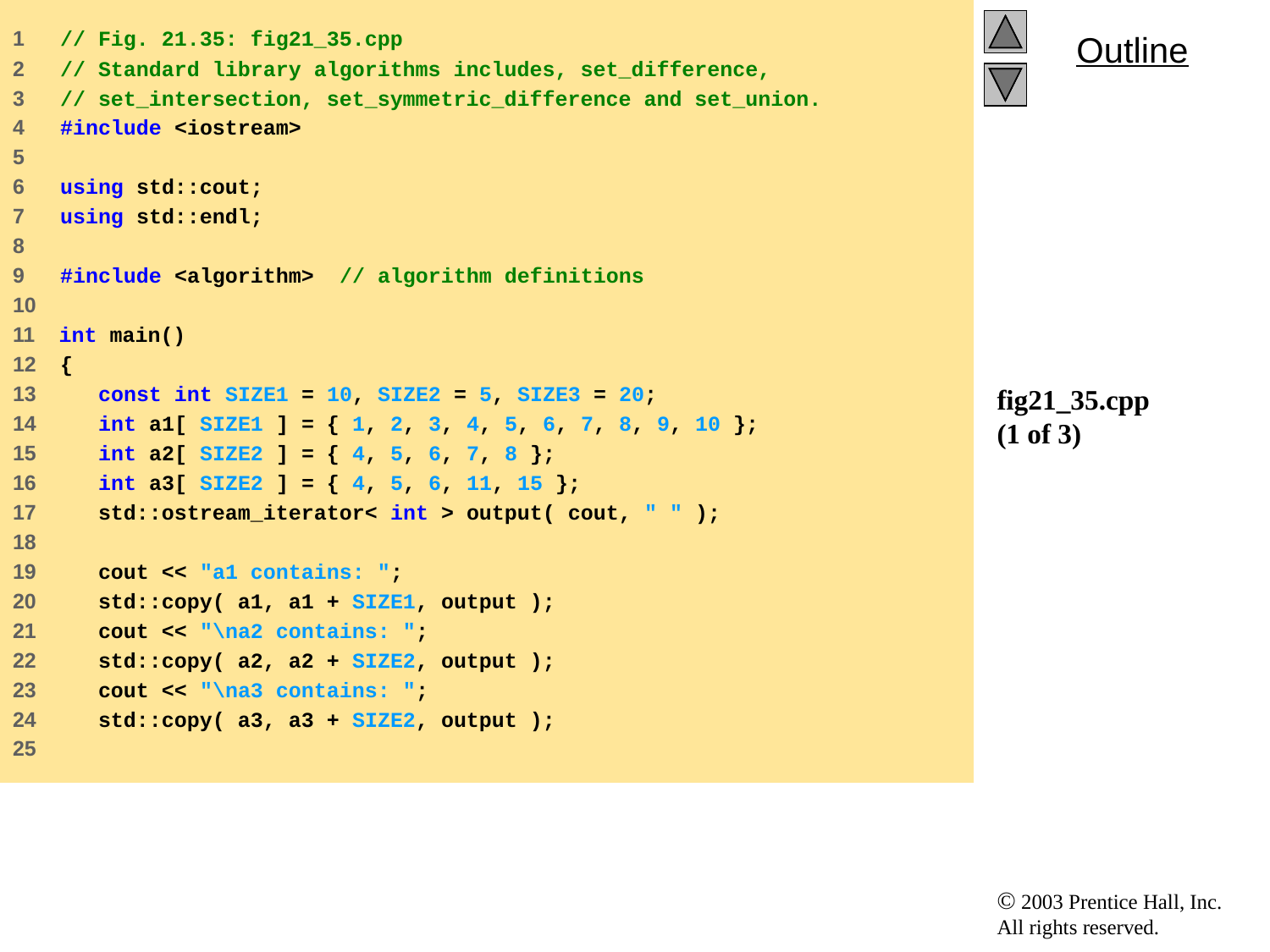

1      // Fig. 21.35: fig21_35.cpp
2      // Standard library algorithms includes, set_difference,
3      // set_intersection, set_symmetric_difference and set_union.
4      #include <iostream>
5
6      using std::cout;
7      using std::endl;
8
9      #include <algorithm>  // algorithm definitions
10
11    int main()
12    {
13       const int SIZE1 = 10, SIZE2 = 5, SIZE3 = 20;
14       int a1[ SIZE1 ] = { 1, 2, 3, 4, 5, 6, 7, 8, 9, 10 };
15       int a2[ SIZE2 ] = { 4, 5, 6, 7, 8 };
16       int a3[ SIZE2 ] = { 4, 5, 6, 11, 15 };
17       std::ostream_iterator< int > output( cout, " " );
18
19       cout << "a1 contains: ";
20       std::copy( a1, a1 + SIZE1, output );
21       cout << "\na2 contains: ";
22       std::copy( a2, a2 + SIZE2, output );
23       cout << "\na3 contains: ";
24       std::copy( a3, a3 + SIZE2, output );
25

# fig21_35.cpp (1 of 3)